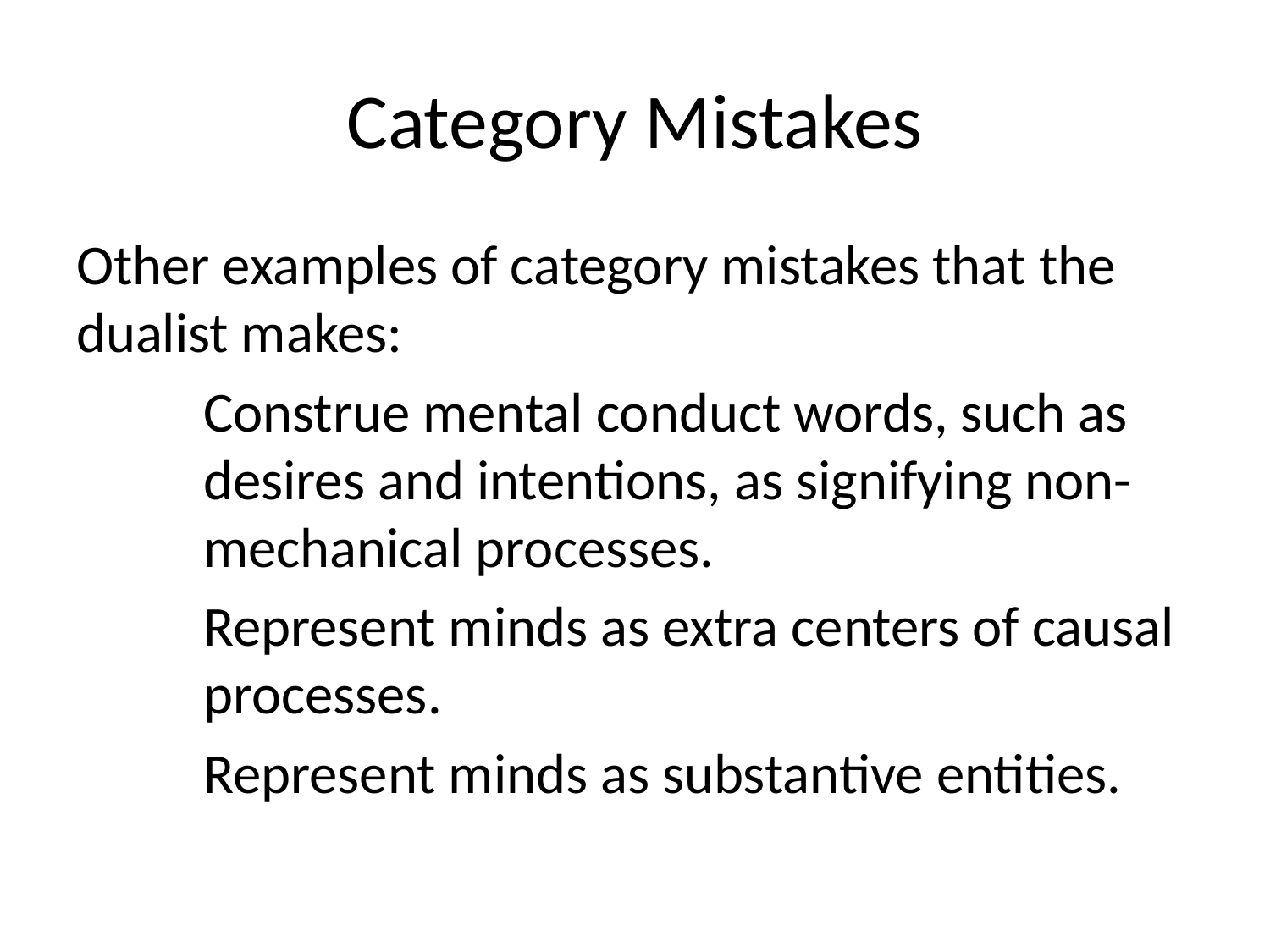

# Category Mistakes
Other examples of category mistakes that the dualist makes:
	Construe mental conduct words, such as 	desires and intentions, as signifying non-	mechanical processes.
	Represent minds as extra centers of causal 	processes.
	Represent minds as substantive entities.